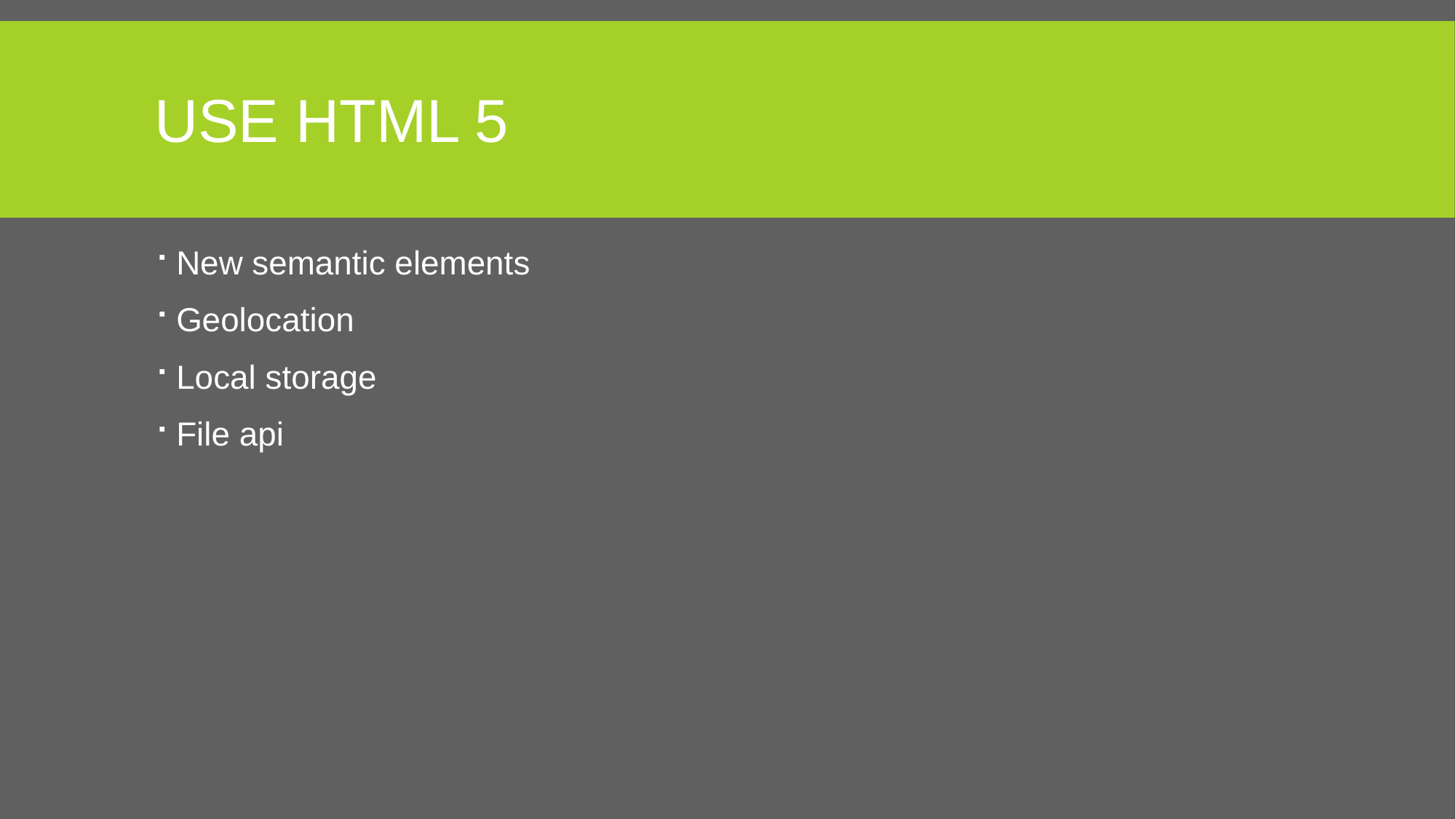

# USE HTML 5
New semantic elements
Geolocation
Local storage
File api